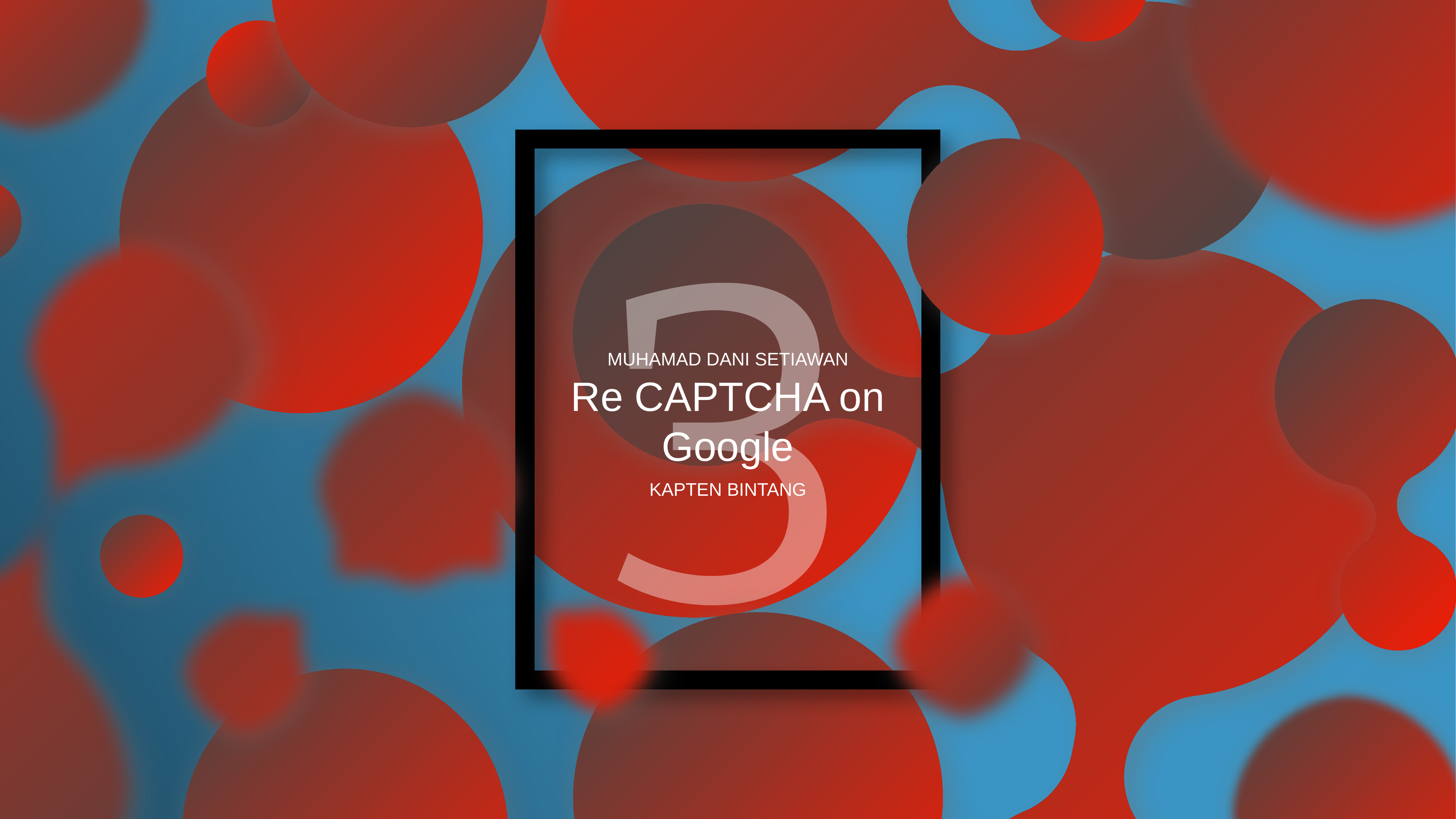

3

MUHAMAD DANI SETIAWAN

Re CAPTCHA on
Google
KAPTEN BINTANG